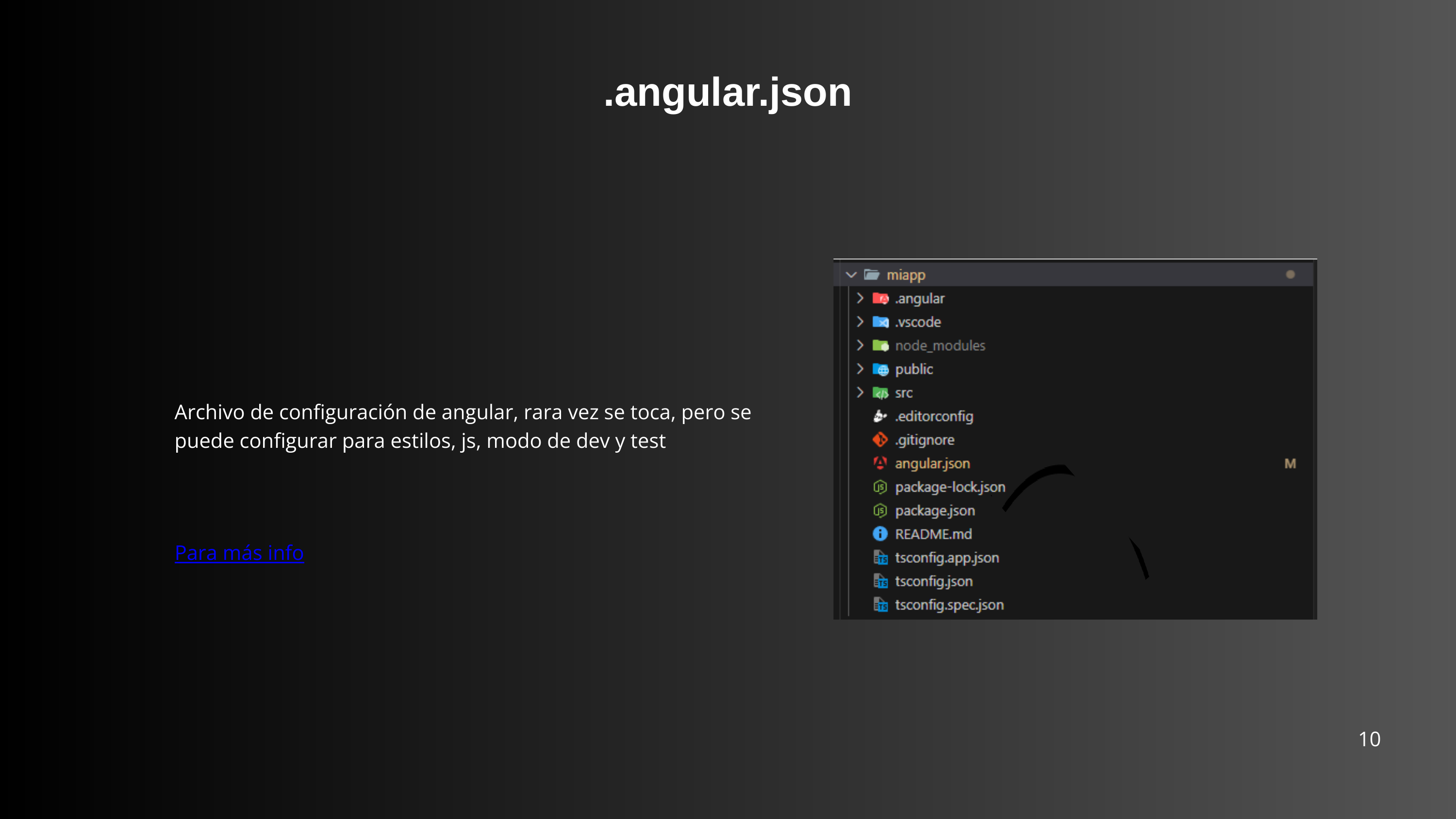

.angular.json

Archivo de configuración de angular, rara vez se toca, pero se puede configurar para estilos, js, modo de dev y test

Para más info
10